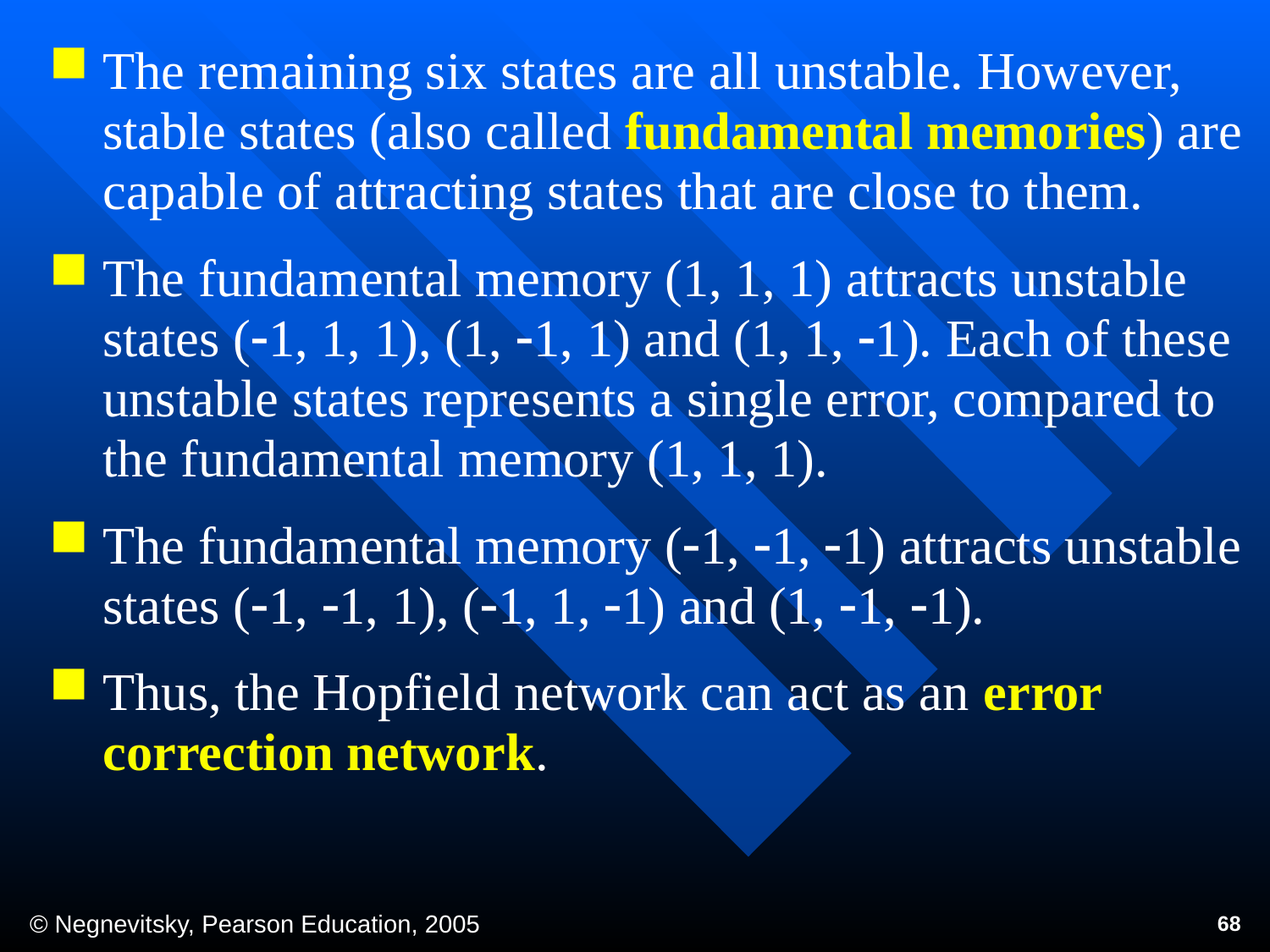

The remaining six states are all unstable. However, stable states (also called fundamental memories) are capable of attracting states that are close to them.
The fundamental memory (1, 1, 1) attracts unstable states (−1, 1, 1), (1, −1, 1) and (1, 1, −1). Each of these unstable states represents a single error, compared to the fundamental memory (1, 1, 1).
The fundamental memory (−1, −1, −1) attracts unstable states (−1, −1, 1), (−1, 1, −1) and (1, −1, −1).
Thus, the Hopfield network can act as an error correction network.